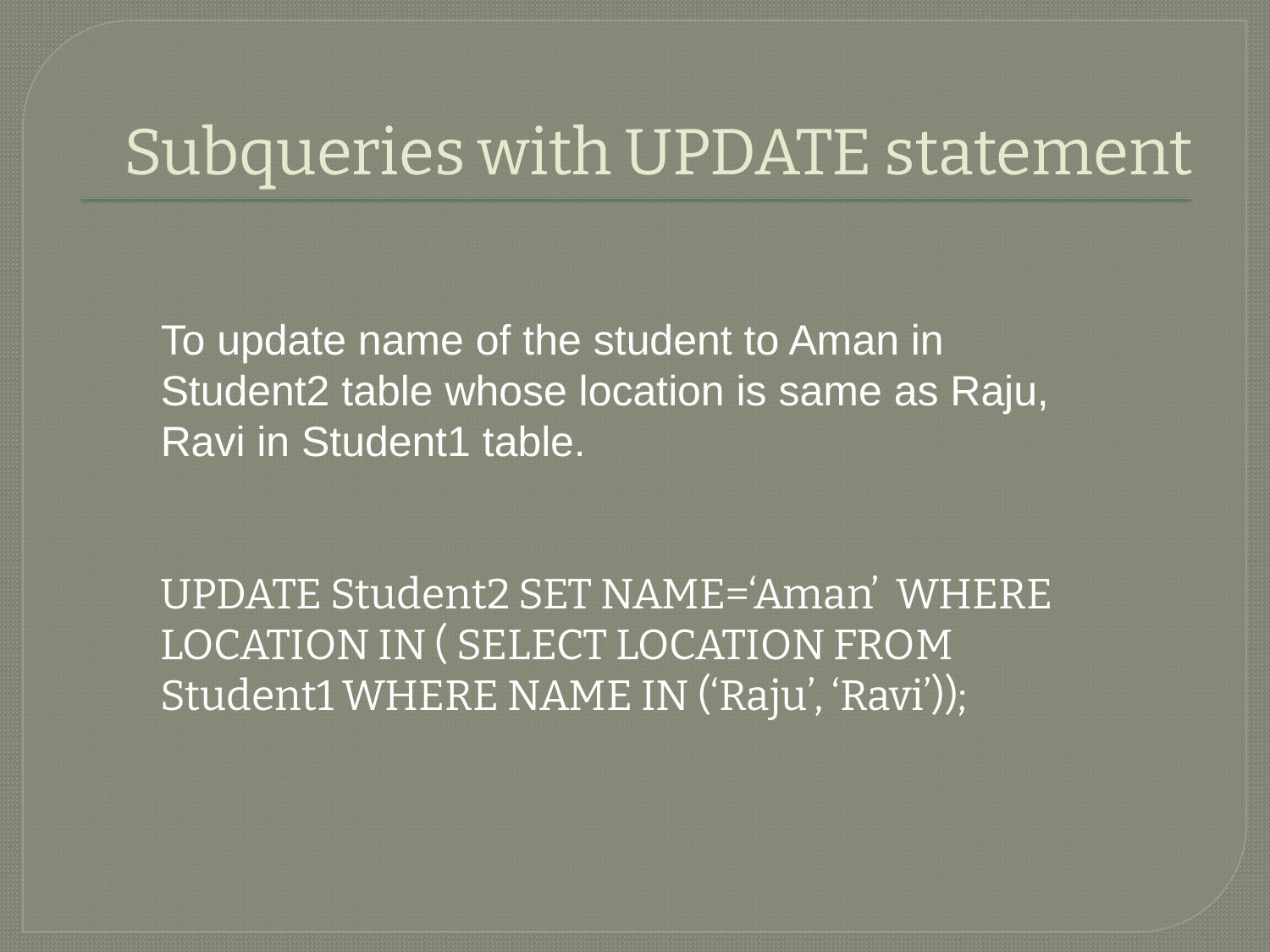

# Subqueries with UPDATE statement
To update name of the student to Aman in Student2 table whose location is same as Raju, Ravi in Student1 table.

UPDATE Student2 SET NAME=‘Aman’  WHERE LOCATION IN ( SELECT LOCATION FROM Student1 WHERE NAME IN (‘Raju’, ‘Ravi’));